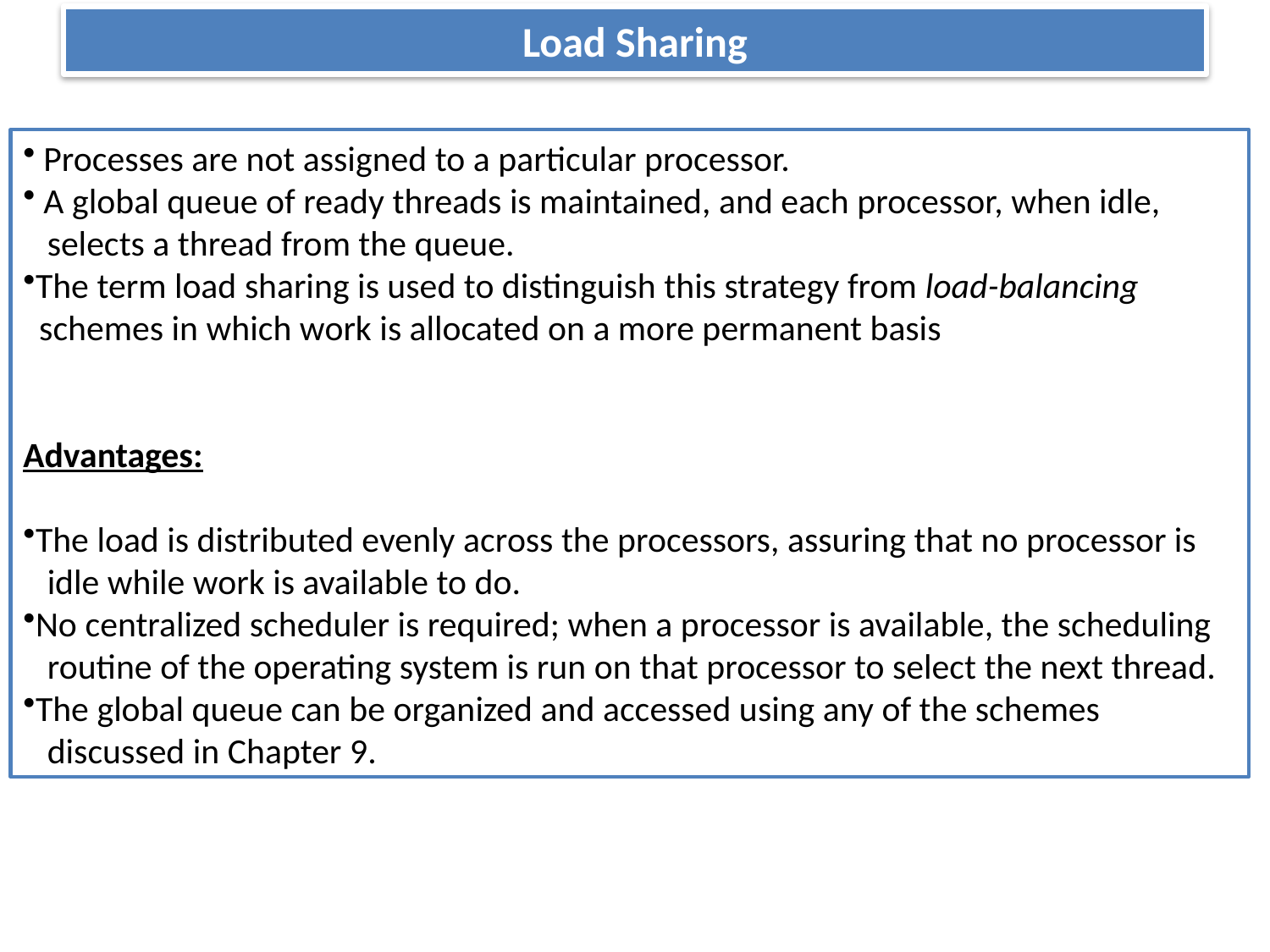

# Load Sharing
 Processes are not assigned to a particular processor.
 A global queue of ready threads is maintained, and each processor, when idle,
   selects a thread from the queue.
The term load sharing is used to distinguish this strategy from load-balancing
  schemes in which work is allocated on a more permanent basis

Advantages:

The load is distributed evenly across the processors, assuring that no processor is
   idle while work is available to do.
No centralized scheduler is required; when a processor is available, the scheduling
   routine of the operating system is run on that processor to select the next thread.
The global queue can be organized and accessed using any of the schemes
   discussed in Chapter 9.